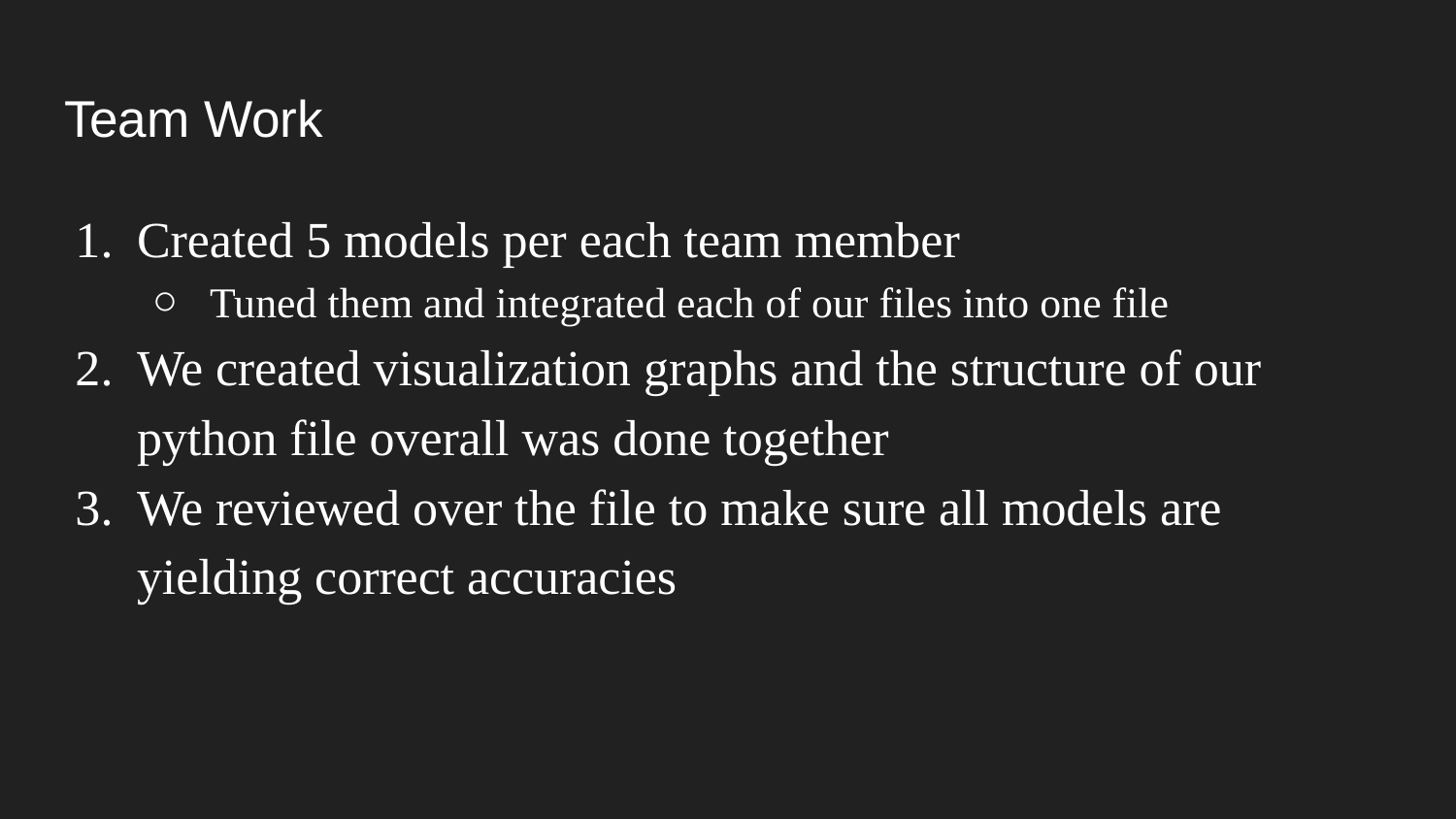

# Team Work
Created 5 models per each team member
Tuned them and integrated each of our files into one file
We created visualization graphs and the structure of our python file overall was done together
We reviewed over the file to make sure all models are yielding correct accuracies